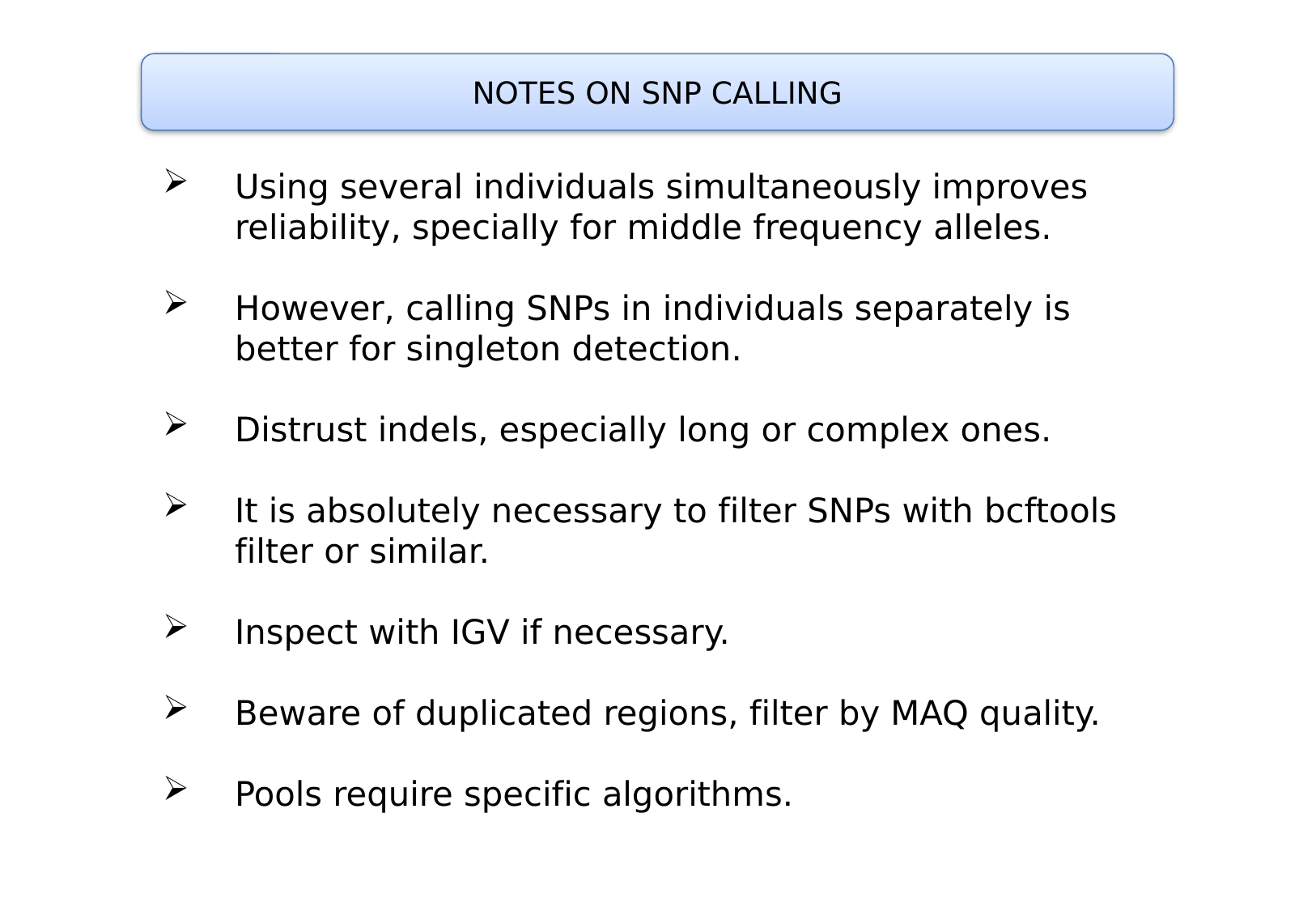

NOTES ON SNP CALLING
Using several individuals simultaneously improves reliability, specially for middle frequency alleles.

However, calling SNPs in individuals separately is better for singleton detection.

Distrust indels, especially long or complex ones.

It is absolutely necessary to filter SNPs with bcftools filter or similar.

Inspect with IGV if necessary.

Beware of duplicated regions, filter by MAQ quality.

Pools require specific algorithms.